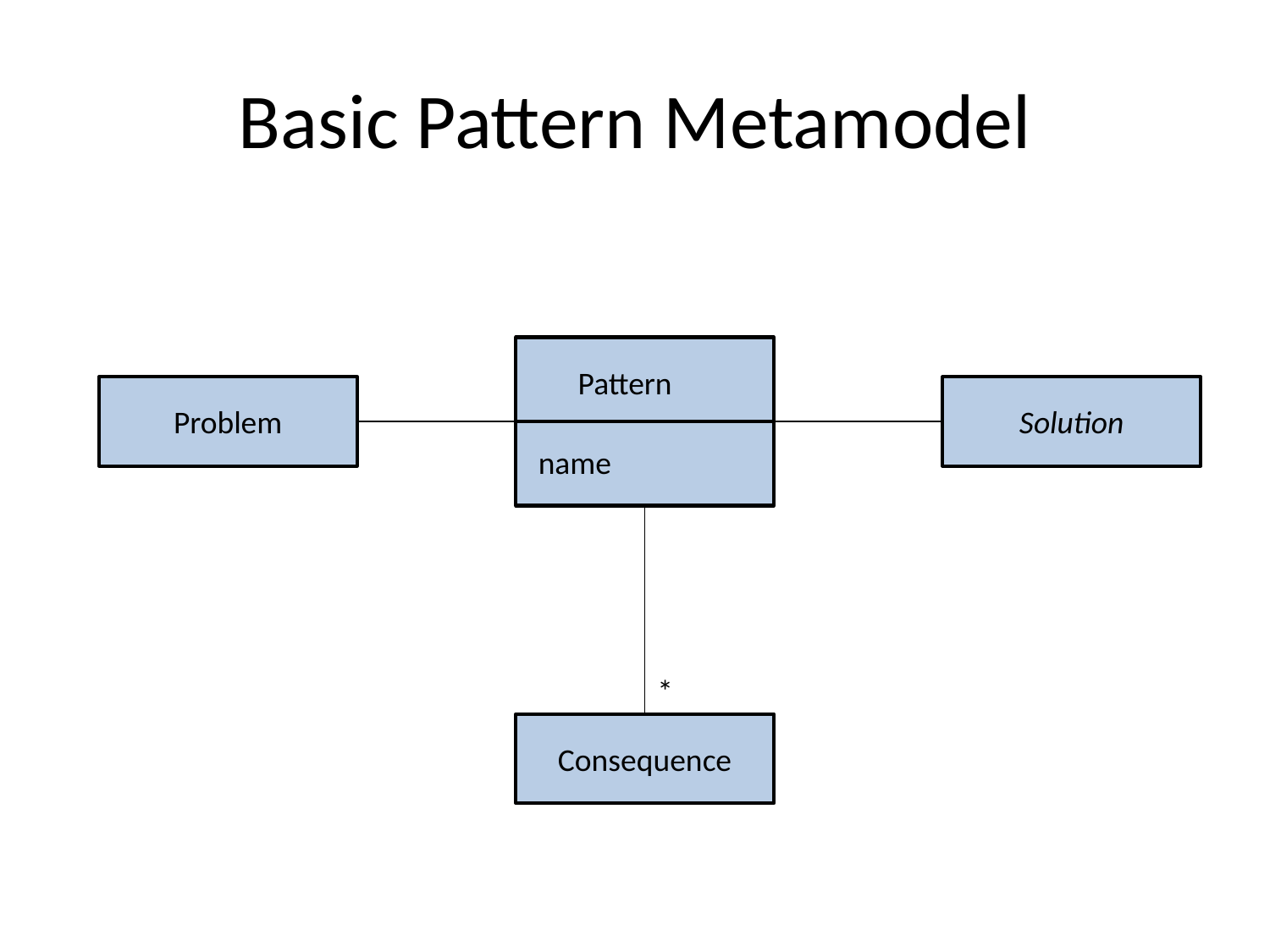

# Basic Pattern Metamodel

Pattern
Problem
Solution
name
*
Consequence